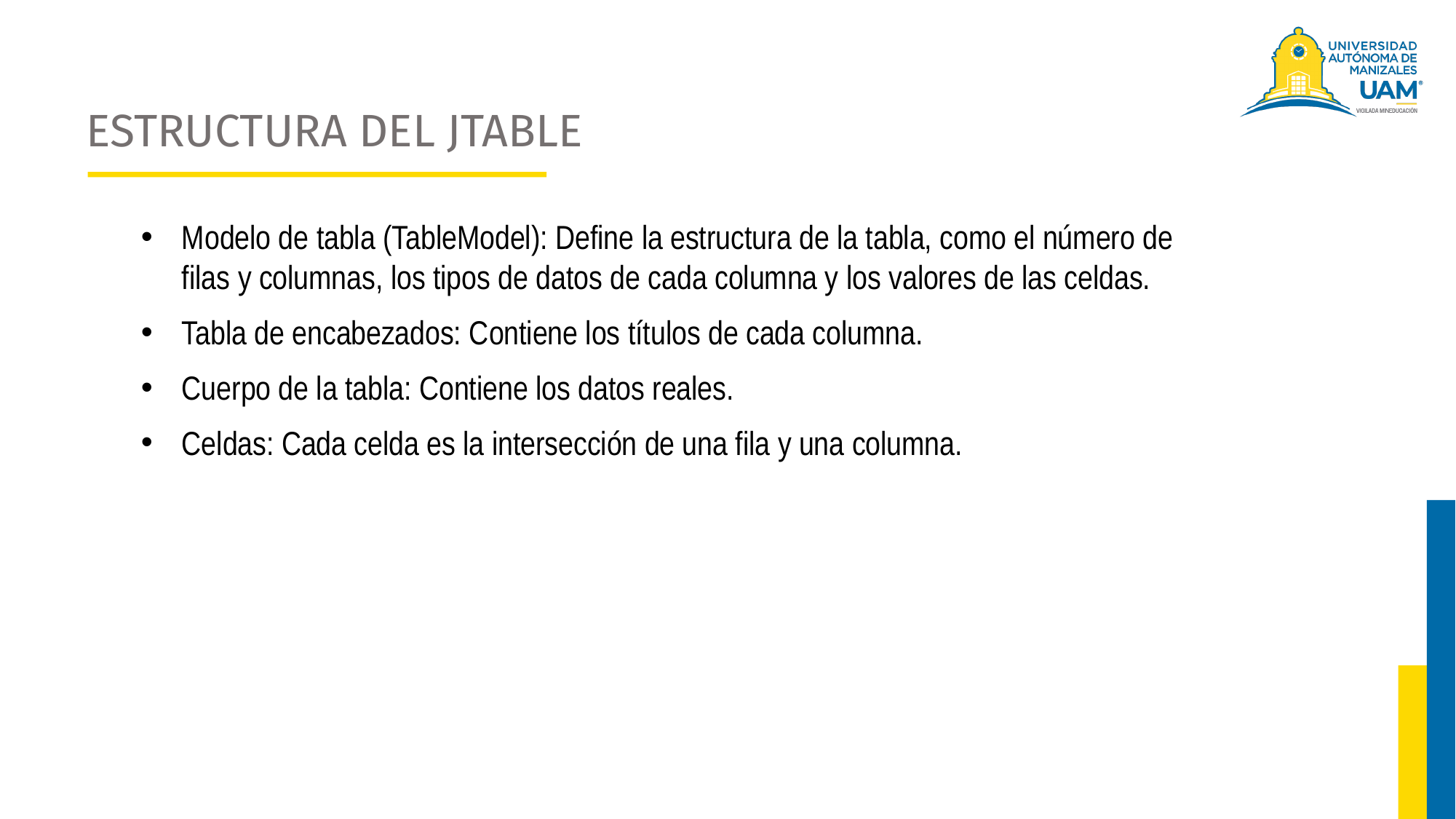

# ESTRUCTURA DEL JTABLE

Modelo de tabla (TableModel): Define la estructura de la tabla, como el número de filas y columnas, los tipos de datos de cada columna y los valores de las celdas.
Tabla de encabezados: Contiene los títulos de cada columna.
Cuerpo de la tabla: Contiene los datos reales.
Celdas: Cada celda es la intersección de una fila y una columna.